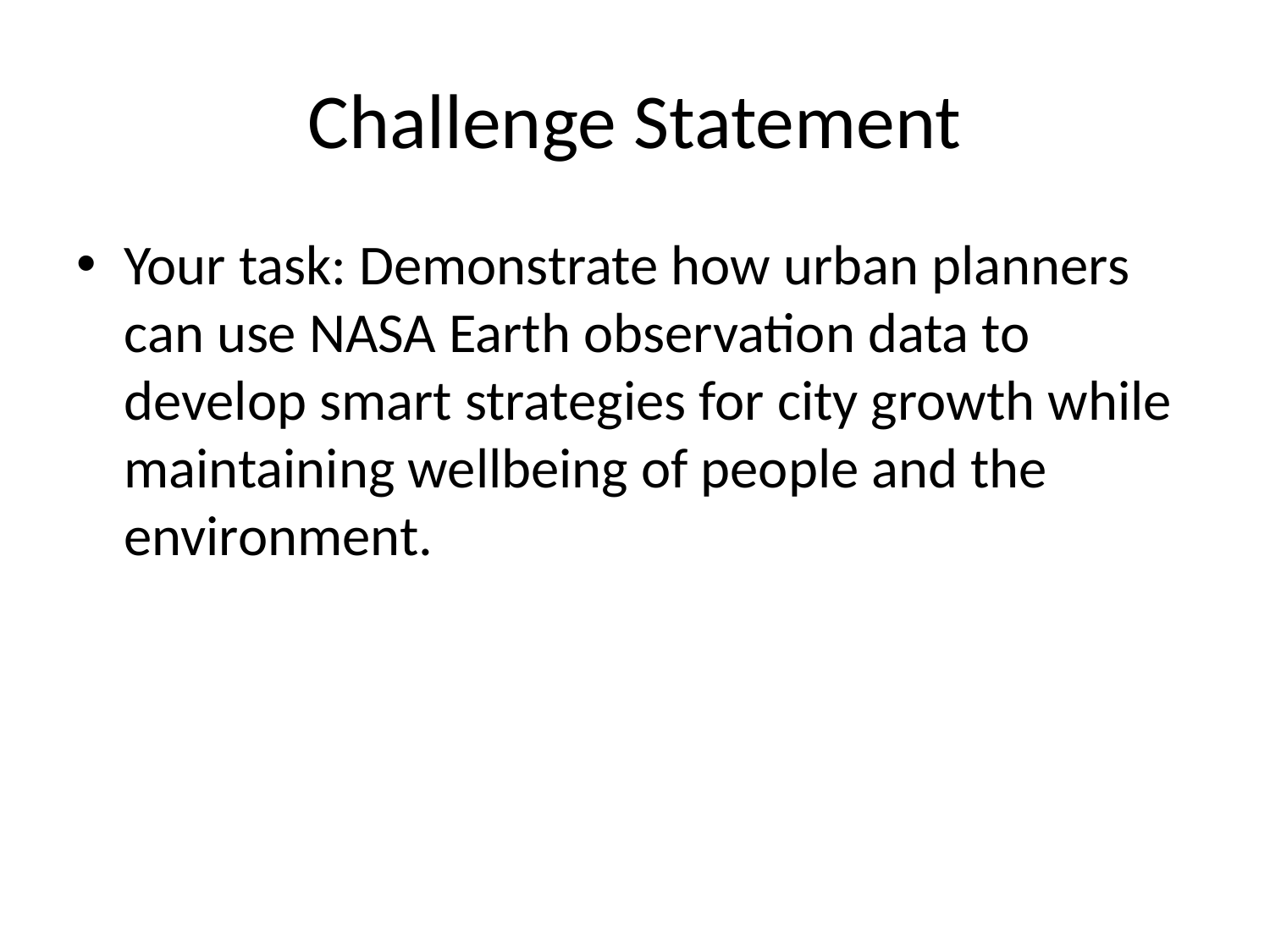

# Challenge Statement
Your task: Demonstrate how urban planners can use NASA Earth observation data to develop smart strategies for city growth while maintaining wellbeing of people and the environment.